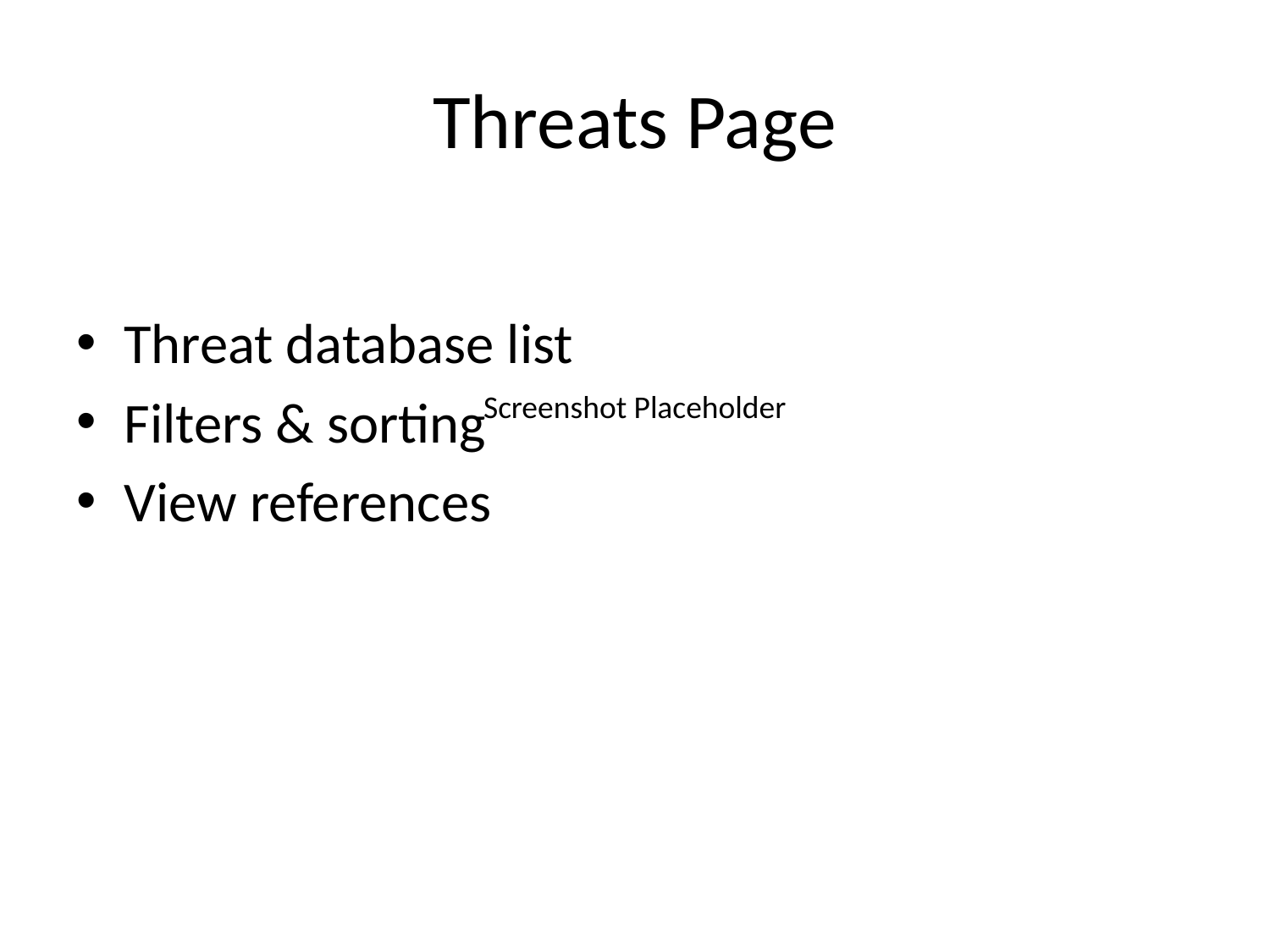

# Threats Page

Threat database list
Filters & sorting
View references
Screenshot Placeholder